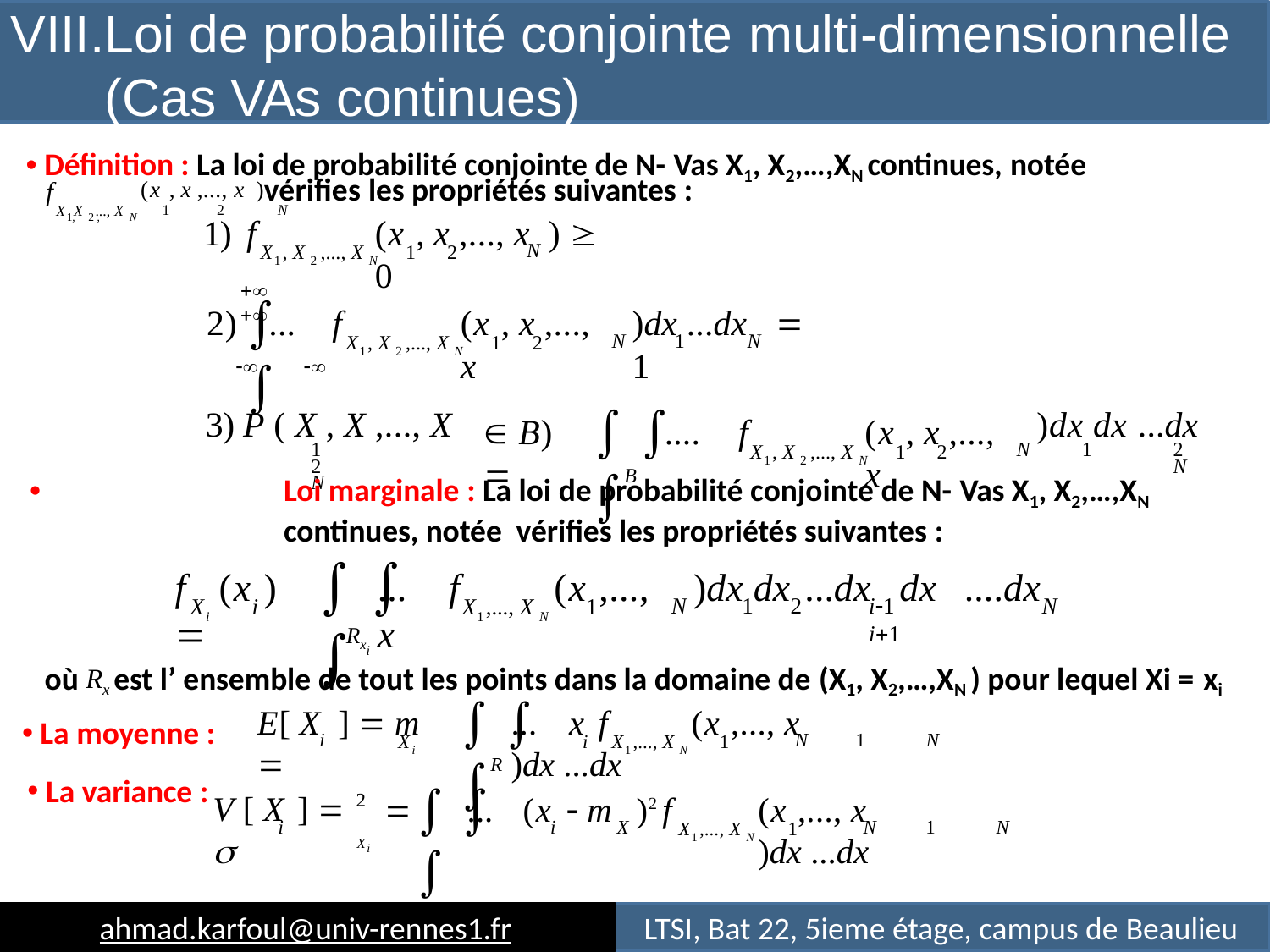

Loi de probabilité conjointe multi-dimensionnelle  (Cas VAs continues)
Déﬁnition : La loi de probabilité conjointe de N- Vas X1, X2,…,XN continues, notée
(x , x ,..., x  )vériﬁes les propriétés suivantes :
1	2	N
f
X  X   ..., X
1,    2 ,	N
1) f
(x , x ,..., x	) ≥ 0
X1, X 2 ,..., X N	1	2
N
+∞	+∞
∫	∫
2)	...	f
−∞	−∞
(x , x ,..., x
)dx ...dx	= 1
X1, X 2 ,..., X N	1	2
N
1
N
∫ ∫	∫
3) P ( X , X ,..., X
1	2	N
∈ B) =
....	f
(x , x ,..., x
)dx dx ...dx
1	2	N
X1, X 2 ,..., X N	1	2
N
B
Loi marginale : La loi de probabilité conjointe de N- Vas X1, X2,…,XN continues, notée  vériﬁes les propriétés suivantes :
∫ ∫	∫
f	(x ) =
...	f	(x ,..., x
)dx dx ...dx	dx
....dx
Xi 	i
X1,..., X N 	1
N	1	2
i−1	i+1
N
Rxi
où Rx est l’ ensemble de tout les points dans la domaine de (X1, X2,…,XN ) pour lequel Xi = xi
La moyenne :
∫ ∫	∫
E[ X  ] = m	=
...	x f	(x ,..., x	)dx ...dx
i
Xi
i	X1,..., X N 	1
N
1
N
R
La variance :
∫ ∫	∫
R
V [ X ] = σ
2
Xi
=
...	(x − m	)2 f
(x ,..., x	)dx ...dx
i
i 	X
X1,..., X N 	1
N	1	N

ahmad.karfoul@univ-rennes1.fr
LTSI, Bat 22, 5ieme étage, campus de Beaulieu